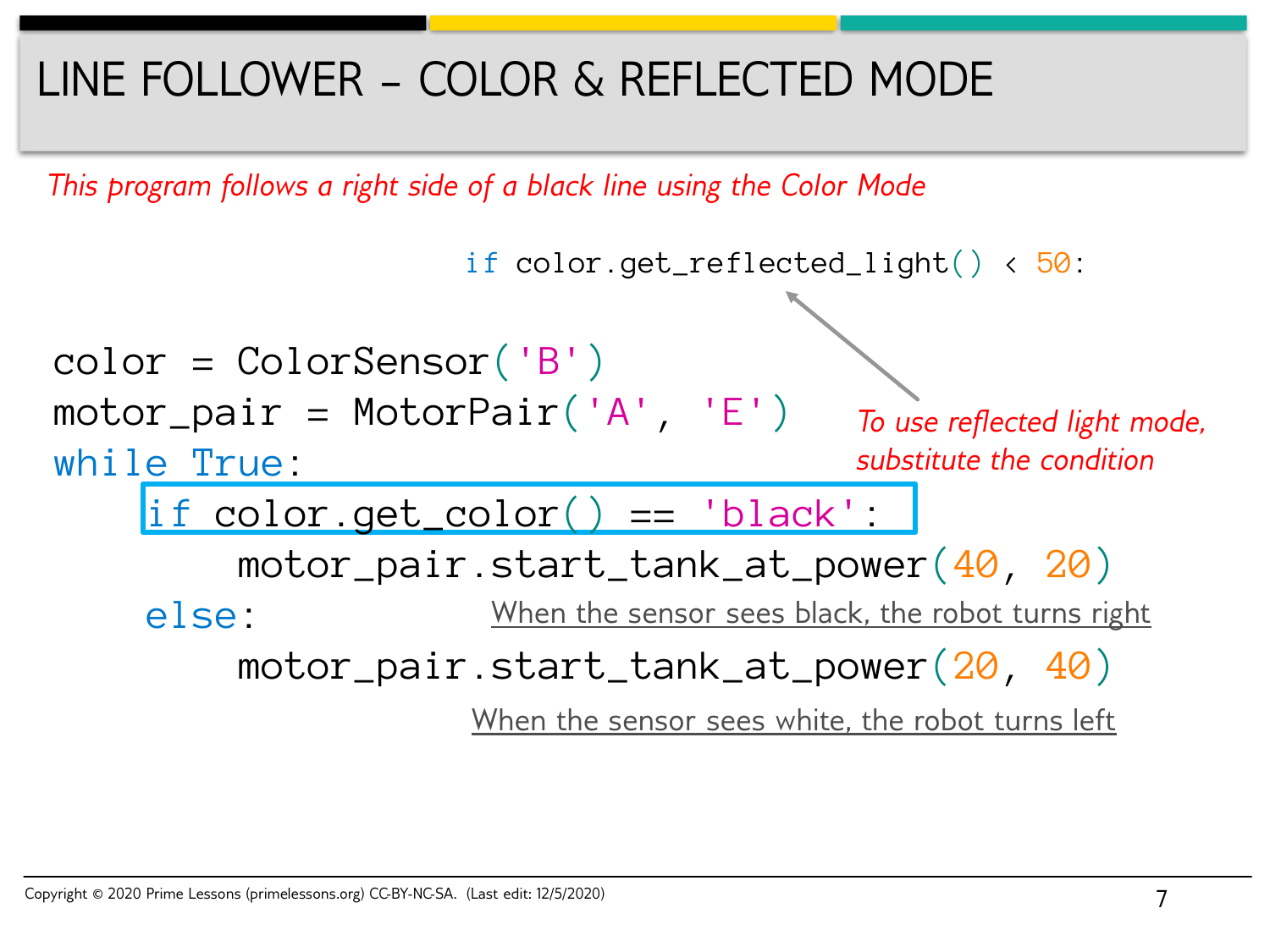

# LINE FOLLOWER – color & Reflected mode
This program follows a right side of a black line using the Color Mode
if color.get_reflected_light() < 50:
color = ColorSensor('B')
motor_pair = MotorPair('A', 'E')
while True:
    if color.get_color() == 'black':
        motor_pair.start_tank_at_power(40, 20)
    else:
        motor_pair.start_tank_at_power(20, 40)
To use reflected light mode, substitute the condition

When the sensor sees black, the robot turns right
When the sensor sees white, the robot turns left
7
Copyright © 2020 Prime Lessons (primelessons.org) CC-BY-NC-SA.  (Last edit: 12/5/2020)